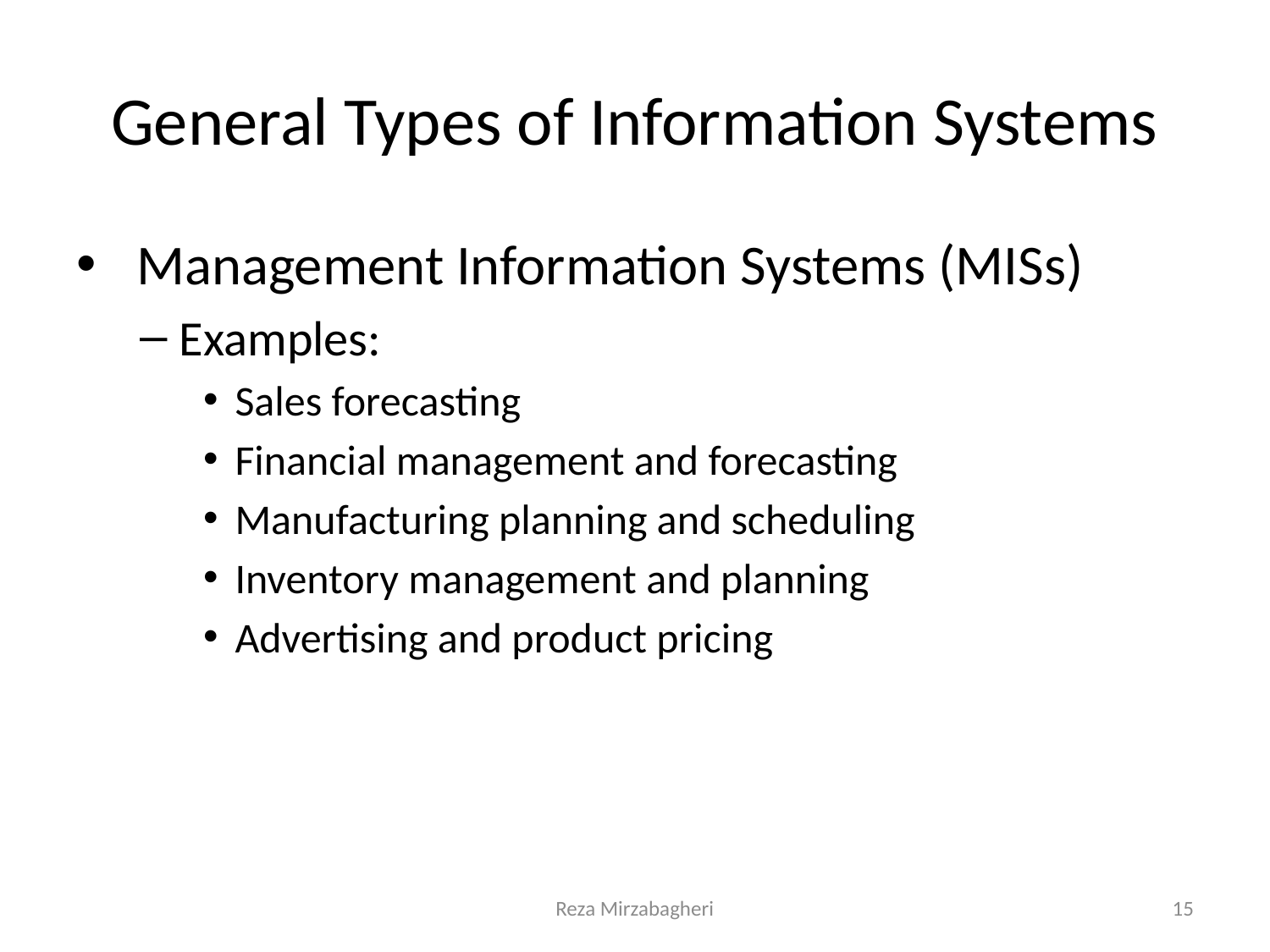

# General Types of Information Systems
 Management Information Systems (MISs)
Examples:
Sales forecasting
Financial management and forecasting
Manufacturing planning and scheduling
Inventory management and planning
Advertising and product pricing

Reza Mirzabagheri
15